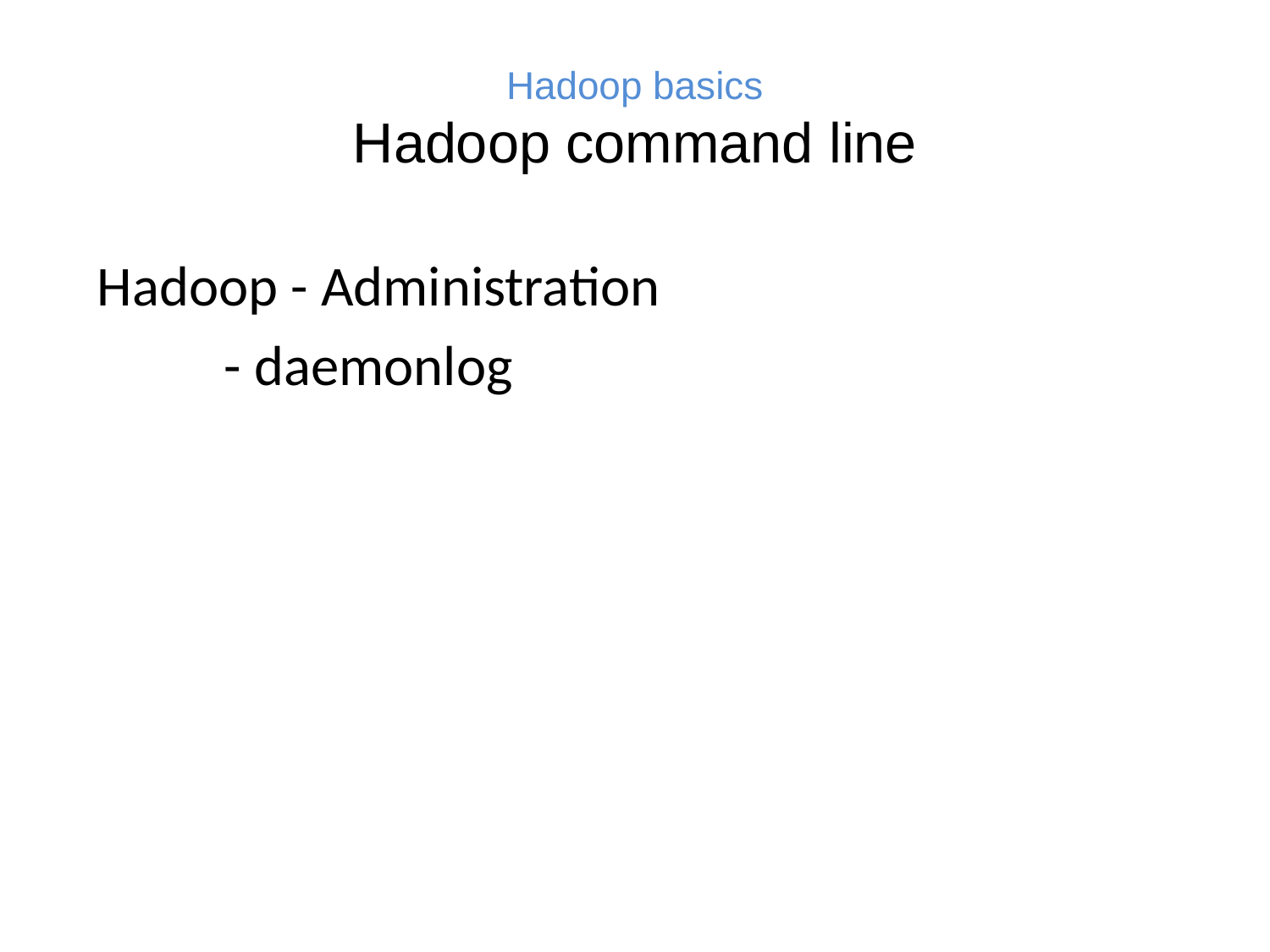

# Hadoop basics Hadoop command line
Hadoop - Administration
	- daemonlog